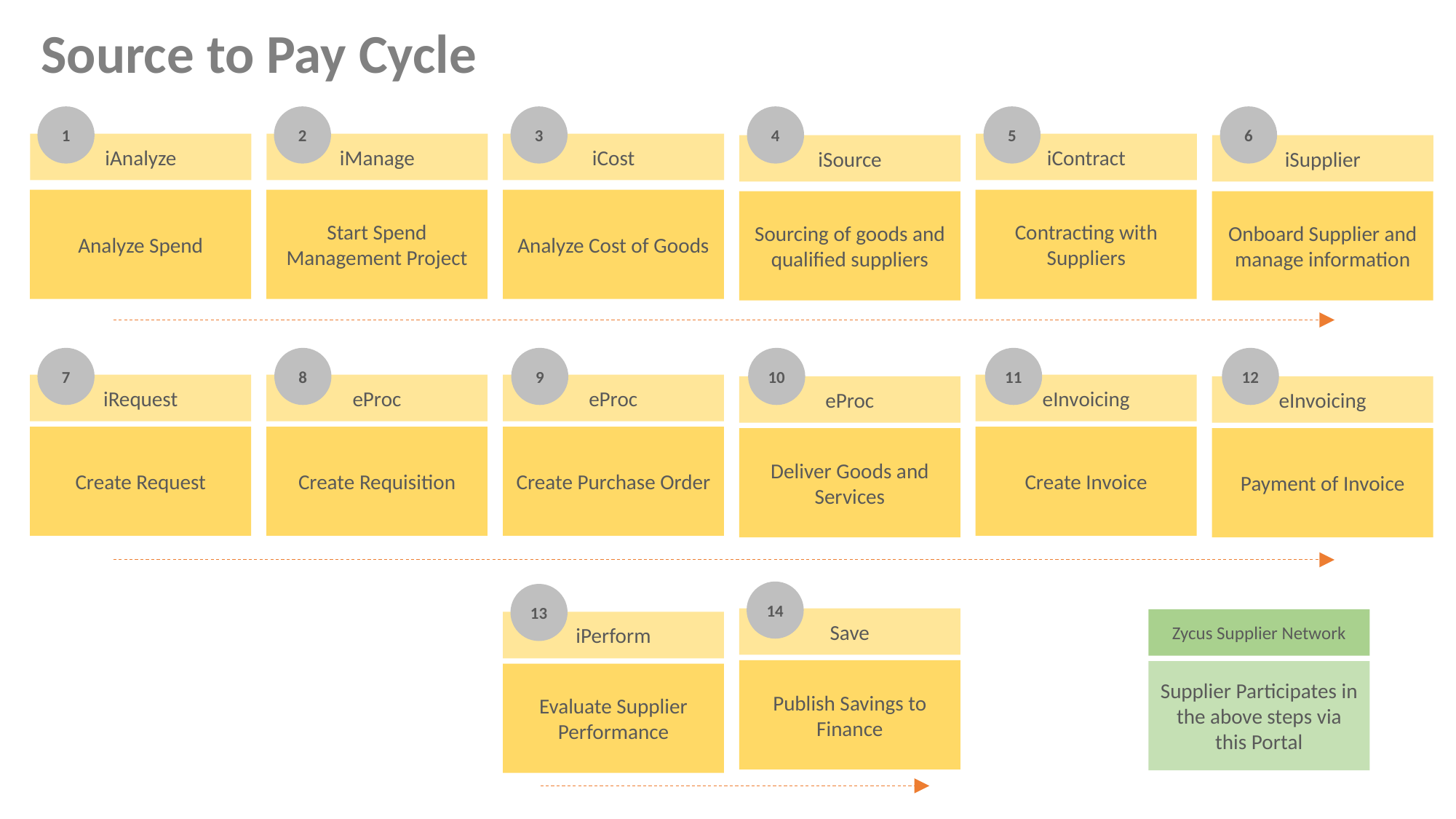

Source to Pay Cycle
1
2
3
4
5
6
iAnalyze
iManage
iCost
iContract
iSource
iSupplier
Analyze Spend
Start Spend Management Project
Analyze Cost of Goods
Contracting with Suppliers
Sourcing of goods and qualified suppliers
Onboard Supplier and manage information
7
8
9
10
11
12
iRequest
eProc
eProc
eInvoicing
eProc
eInvoicing
Create Request
Create Requisition
Create Purchase Order
Create Invoice
Deliver Goods and Services
Payment of Invoice
14
13
Save
Zycus Supplier Network
Supplier Participates in the above steps via this Portal
iPerform
Publish Savings to Finance
Evaluate Supplier Performance